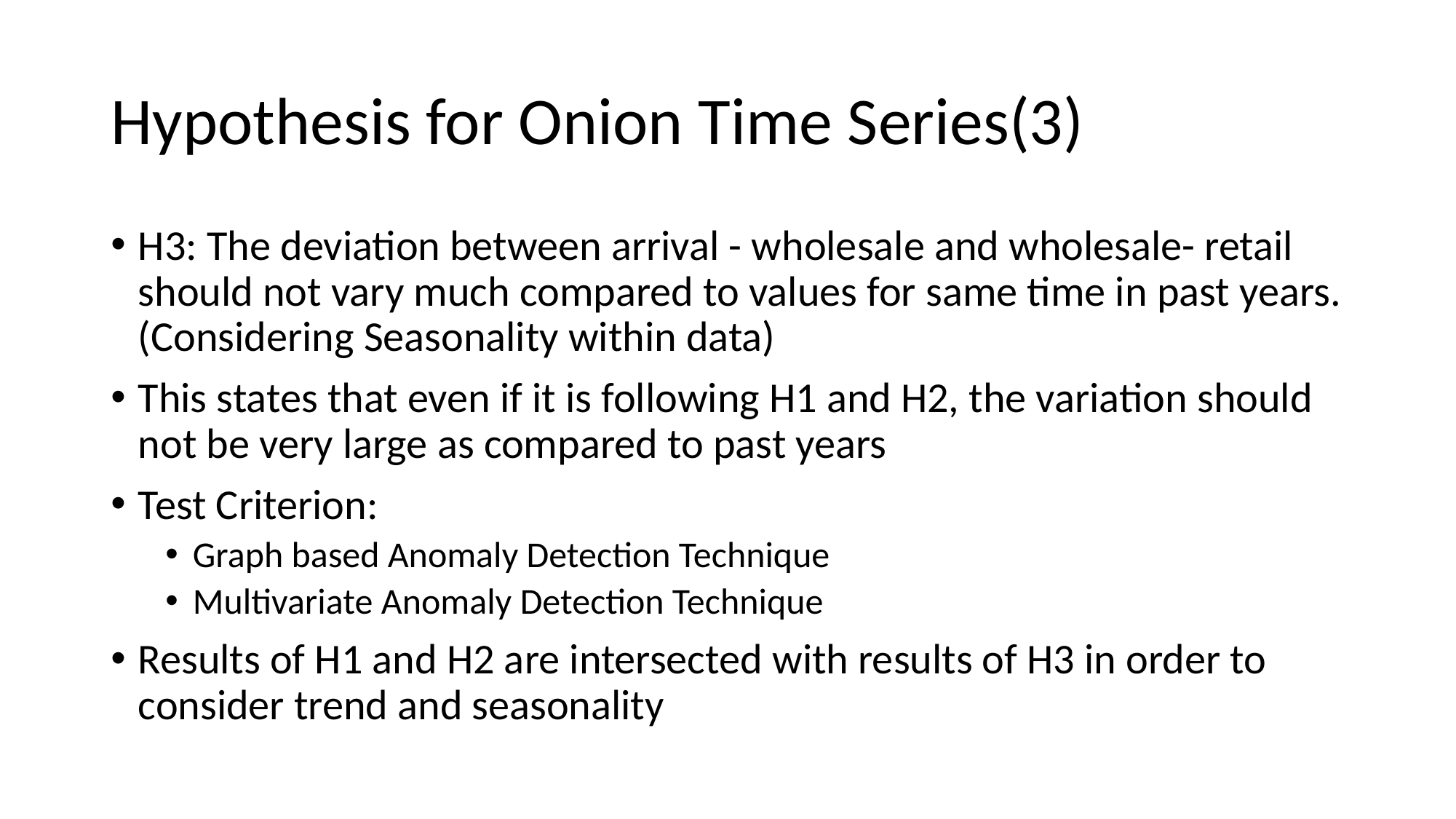

# Hypothesis for Onion Time Series(3)
H3: The deviation between arrival - wholesale and wholesale- retail should not vary much compared to values for same time in past years.(Considering Seasonality within data)
This states that even if it is following H1 and H2, the variation should not be very large as compared to past years
Test Criterion:
Graph based Anomaly Detection Technique
Multivariate Anomaly Detection Technique
Results of H1 and H2 are intersected with results of H3 in order to consider trend and seasonality